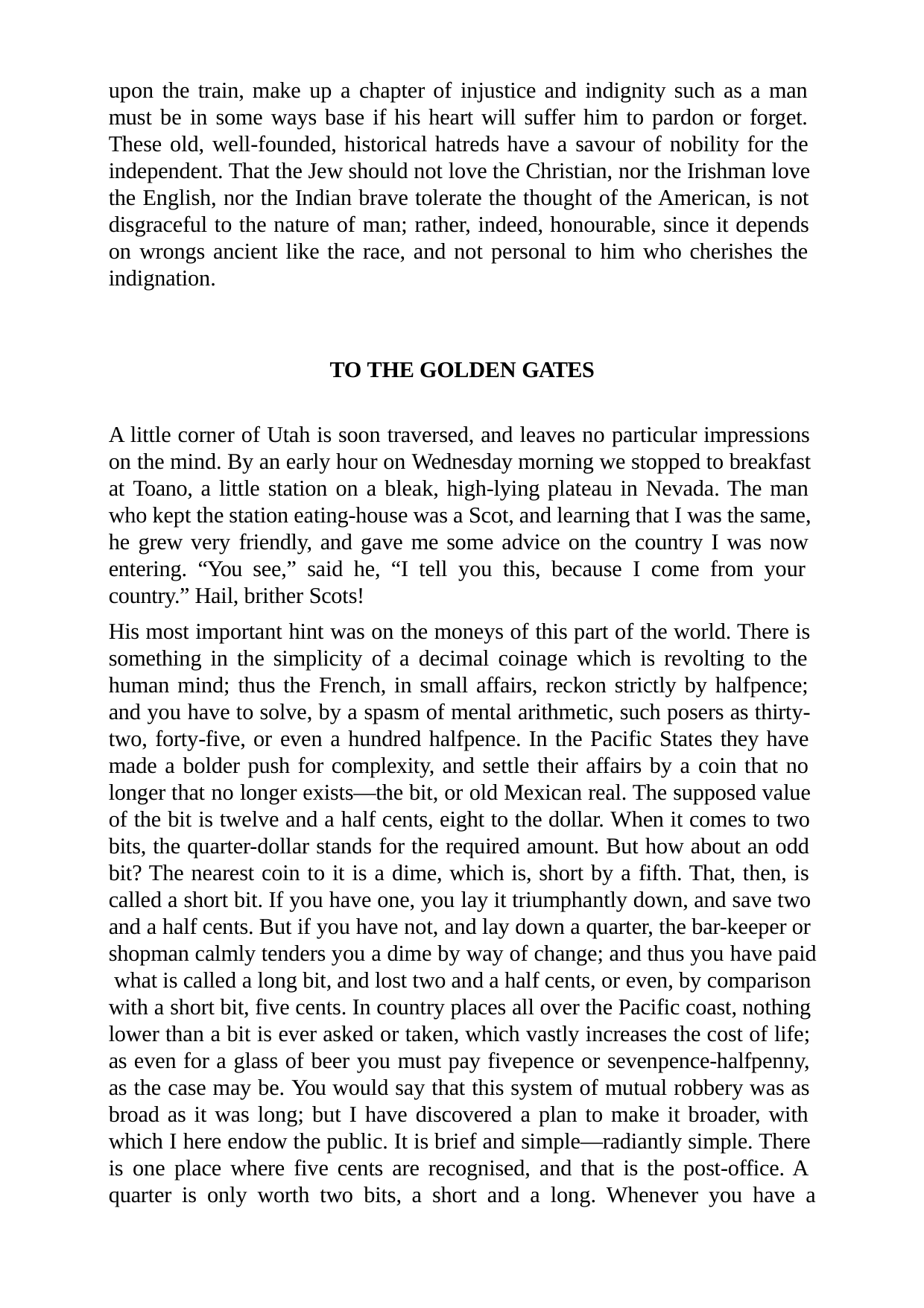

upon the train, make up a chapter of injustice and indignity such as a man  must be in some ways base if his heart will suffer him to pardon or forget.  These old, well-founded, historical hatreds have a savour of nobility for the  independent. That the Jew should not love the Christian, nor the Irishman love  the English, nor the Indian brave tolerate the thought of the American, is not  disgraceful to the nature of man; rather, indeed, honourable, since it depends  on wrongs ancient like the race, and not personal to him who cherishes the  indignation.

TO THE GOLDEN GATES

A little corner of Utah is soon traversed, and leaves no particular impressions  on the mind. By an early hour on Wednesday morning we stopped to breakfast  at Toano, a little station on a bleak, high-lying plateau in Nevada. The man  who kept the station eating-house was a Scot, and learning that I was the same,  he grew very friendly, and gave me some advice on the country I was now  entering. “You see,” said he, “I tell you this, because I come from your  country.” Hail, brither Scots!
His most important hint was on the moneys of this part of the world. There is  something in the simplicity of a decimal coinage which is revolting to the  human mind; thus the French, in small affairs, reckon strictly by halfpence;  and you have to solve, by a spasm of mental arithmetic, such posers as thirty-  two, forty-five, or even a hundred halfpence. In the Pacific States they have  made a bolder push for complexity, and settle their affairs by a coin that no  longer that no longer exists—the bit, or old Mexican real. The supposed value  of the bit is twelve and a half cents, eight to the dollar. When it comes to two  bits, the quarter-dollar stands for the required amount. But how about an odd  bit? The nearest coin to it is a dime, which is, short by a fifth. That, then, is  called a short bit. If you have one, you lay it triumphantly down, and save two  and a half cents. But if you have not, and lay down a quarter, the bar-keeper or  shopman calmly tenders you a dime by way of change; and thus you have paid  what is called a long bit, and lost two and a half cents, or even, by comparison  with a short bit, five cents. In country places all over the Pacific coast, nothing  lower than a bit is ever asked or taken, which vastly increases the cost of life;  as even for a glass of beer you must pay fivepence or sevenpence-halfpenny,  as the case may be. You would say that this system of mutual robbery was as  broad as it was long; but I have discovered a plan to make it broader, with  which I here endow the public. It is brief and simple—radiantly simple. There  is one place where five cents are recognised, and that is the post-office. A  quarter is only worth two bits, a short and a long. Whenever you have a